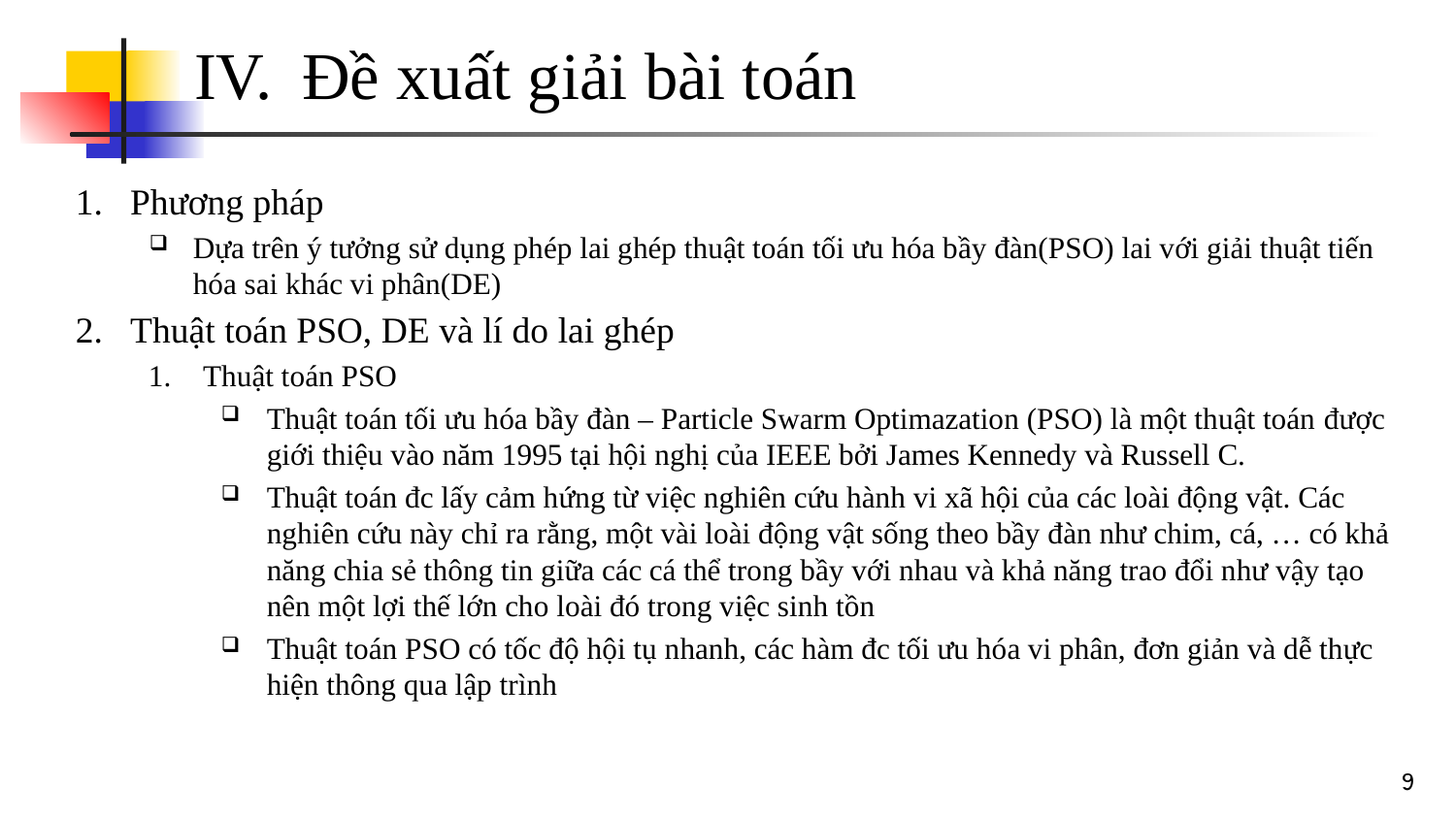

# Đề xuất giải bài toán
Phương pháp
Dựa trên ý tưởng sử dụng phép lai ghép thuật toán tối ưu hóa bầy đàn(PSO) lai với giải thuật tiến hóa sai khác vi phân(DE)
Thuật toán PSO, DE và lí do lai ghép
Thuật toán PSO
Thuật toán tối ưu hóa bầy đàn – Particle Swarm Optimazation (PSO) là một thuật toán được giới thiệu vào năm 1995 tại hội nghị của IEEE bởi James Kennedy và Russell C.
Thuật toán đc lấy cảm hứng từ việc nghiên cứu hành vi xã hội của các loài động vật. Các nghiên cứu này chỉ ra rằng, một vài loài động vật sống theo bầy đàn như chim, cá, … có khả năng chia sẻ thông tin giữa các cá thể trong bầy với nhau và khả năng trao đổi như vậy tạo nên một lợi thế lớn cho loài đó trong việc sinh tồn
Thuật toán PSO có tốc độ hội tụ nhanh, các hàm đc tối ưu hóa vi phân, đơn giản và dễ thực hiện thông qua lập trình
9